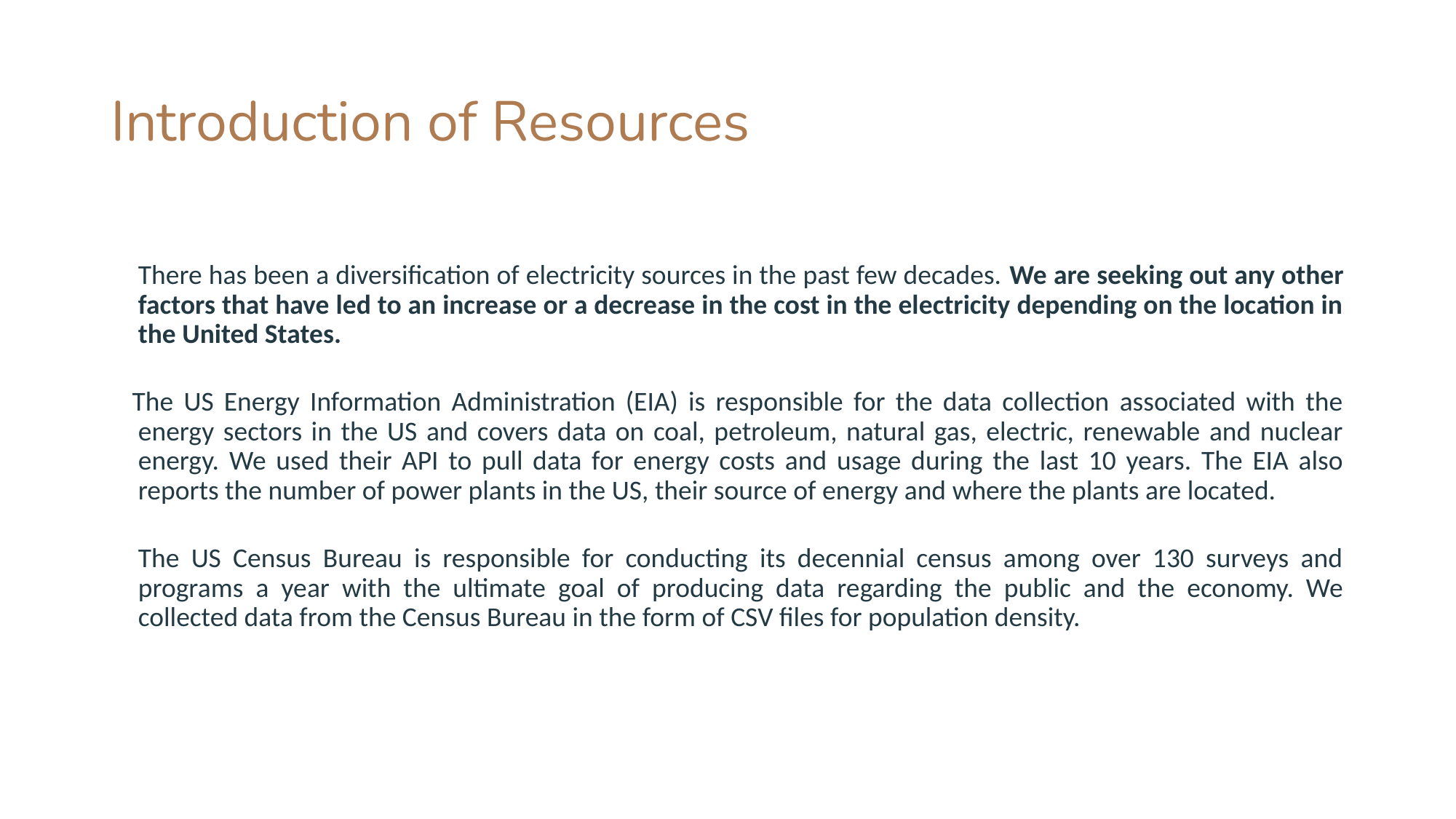

# Introduction of Resources

There has been a diversification of electricity sources in the past few decades. We are seeking out any other factors that have led to an increase or a decrease in the cost in the electricity depending on the location in the United States.

The US Energy Information Administration (EIA) is responsible for the data collection associated with the energy sectors in the US and covers data on coal, petroleum, natural gas, electric, renewable and nuclear energy. We used their API to pull data for energy costs and usage during the last 10 years. The EIA also reports the number of power plants in the US, their source of energy and where the plants are located.

The US Census Bureau is responsible for conducting its decennial census among over 130 surveys and programs a year with the ultimate goal of producing data regarding the public and the economy. We collected data from the Census Bureau in the form of CSV files for population density.